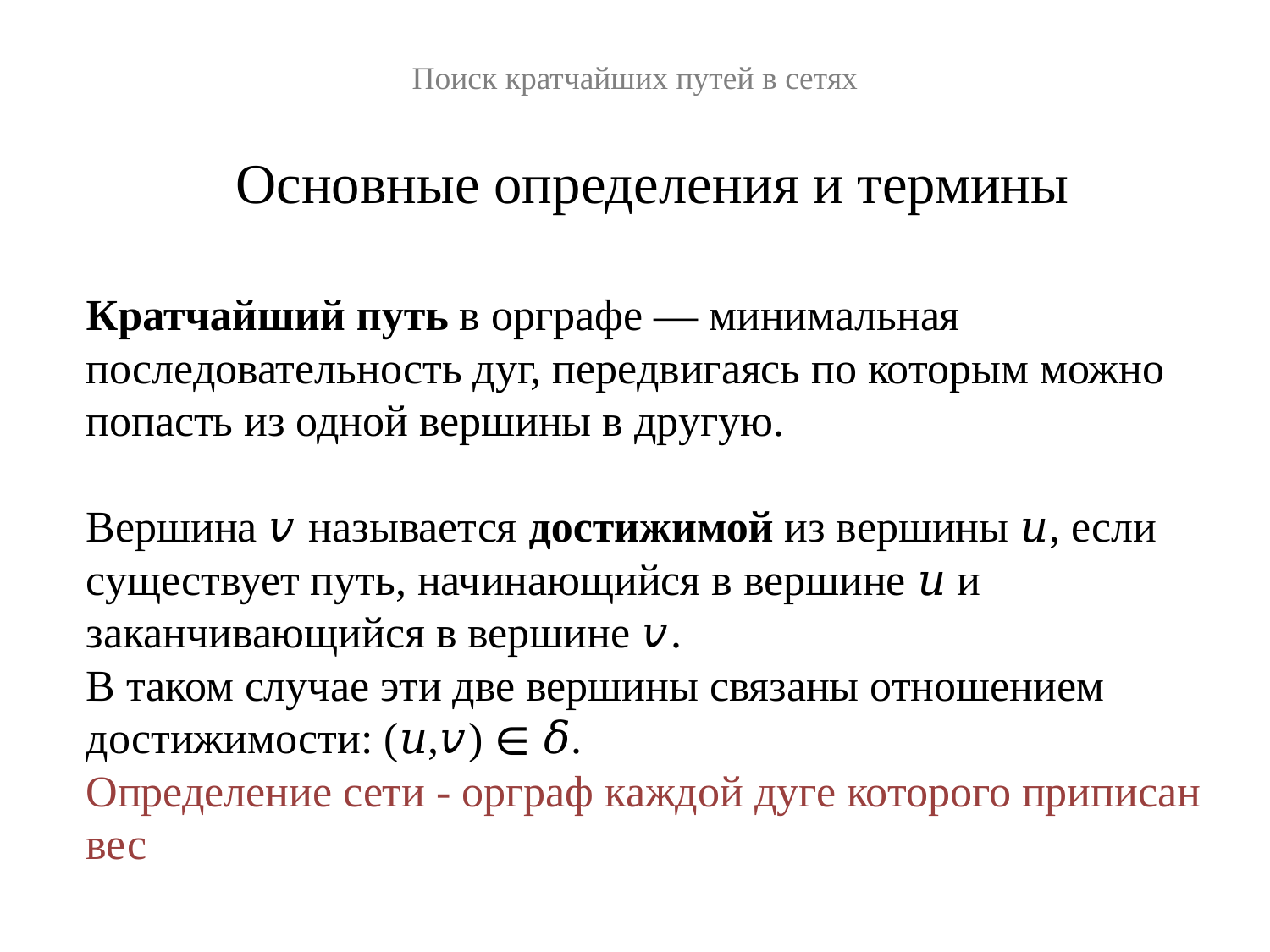

Поиск кратчайших путей в сетях
Основные определения и термины
Кратчайший путь в орграфе — минимальная последовательность дуг, передвигаясь по которым можно попасть из одной вершины в другую.

Вершина 𝑣 называется достижимой из вершины 𝑢, если существует путь, начинающийся в вершине 𝑢 и заканчивающийся в вершине 𝑣.
В таком случае эти две вершины связаны отношением достижимости: (𝑢,𝑣) ∈ 𝛿.
Определение сети - орграф каждой дуге которого приписан вес